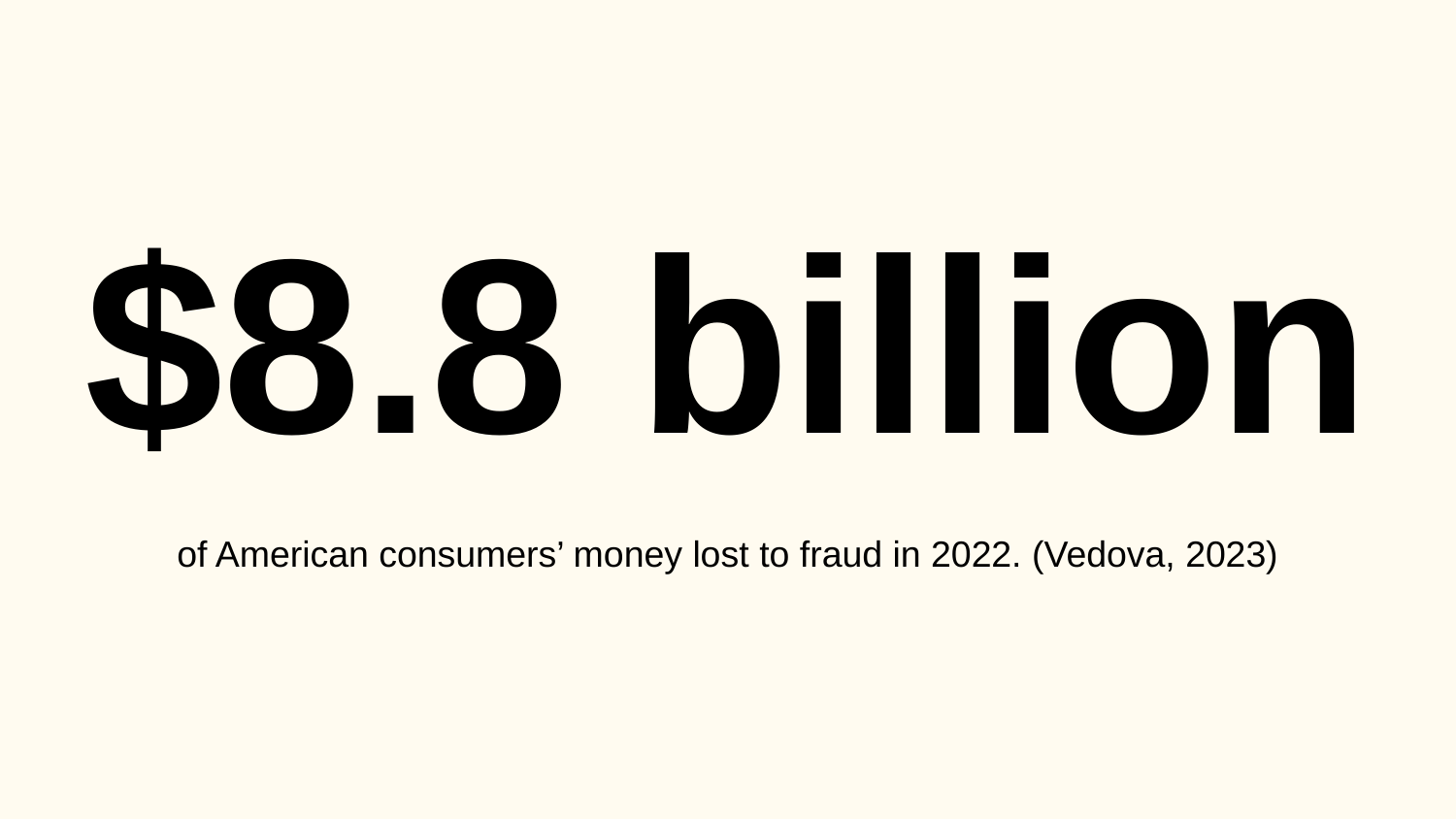

# $8.8 billion
of American consumers’ money lost to fraud in 2022. (Vedova, 2023)